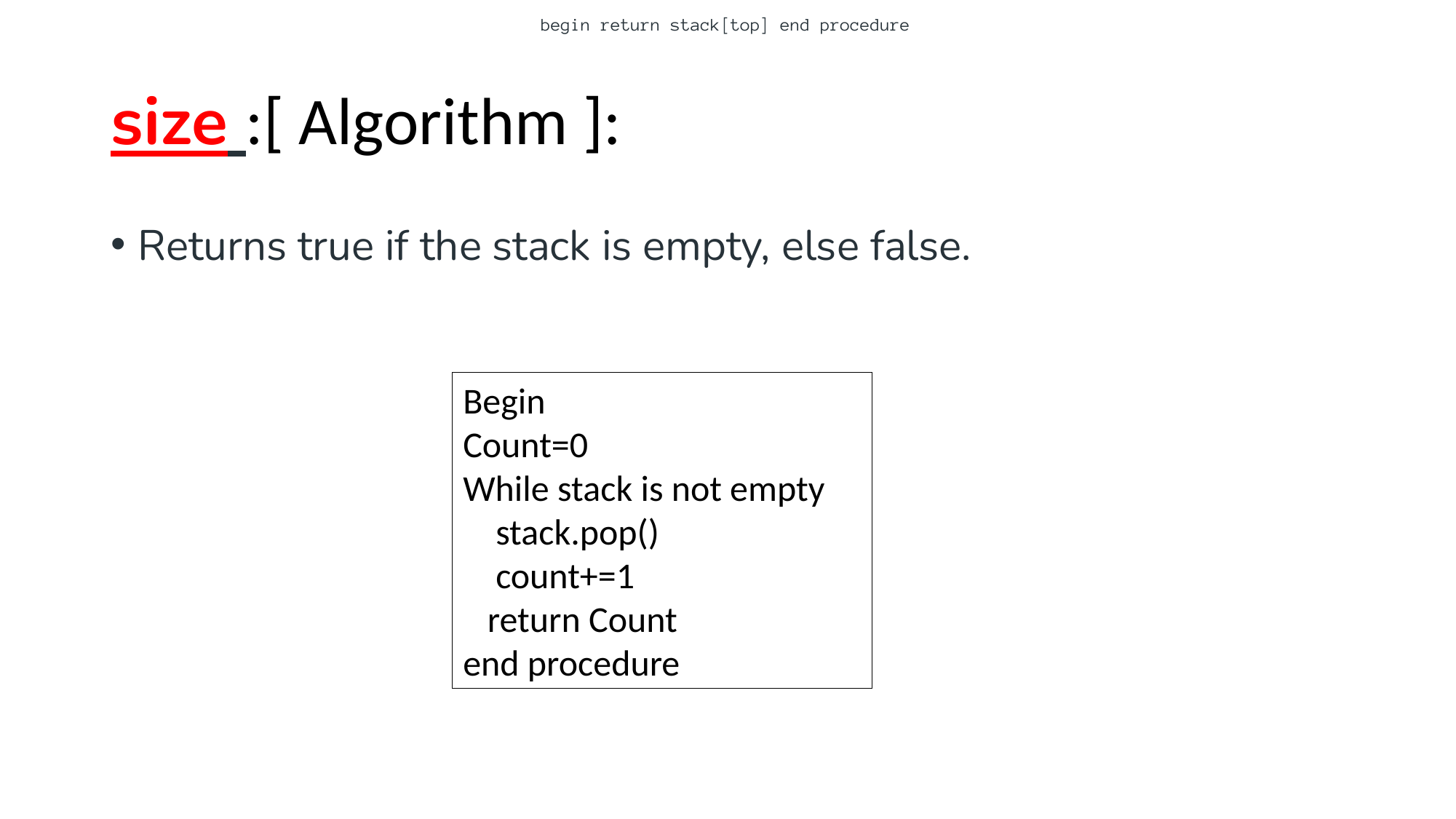

begin return stack[top] end procedure
# size :[ Algorithm ]:
Returns true if the stack is empty, else false.
Begin
Count=0
While stack is not empty
    stack.pop()
    count+=1
   return Count
end procedure